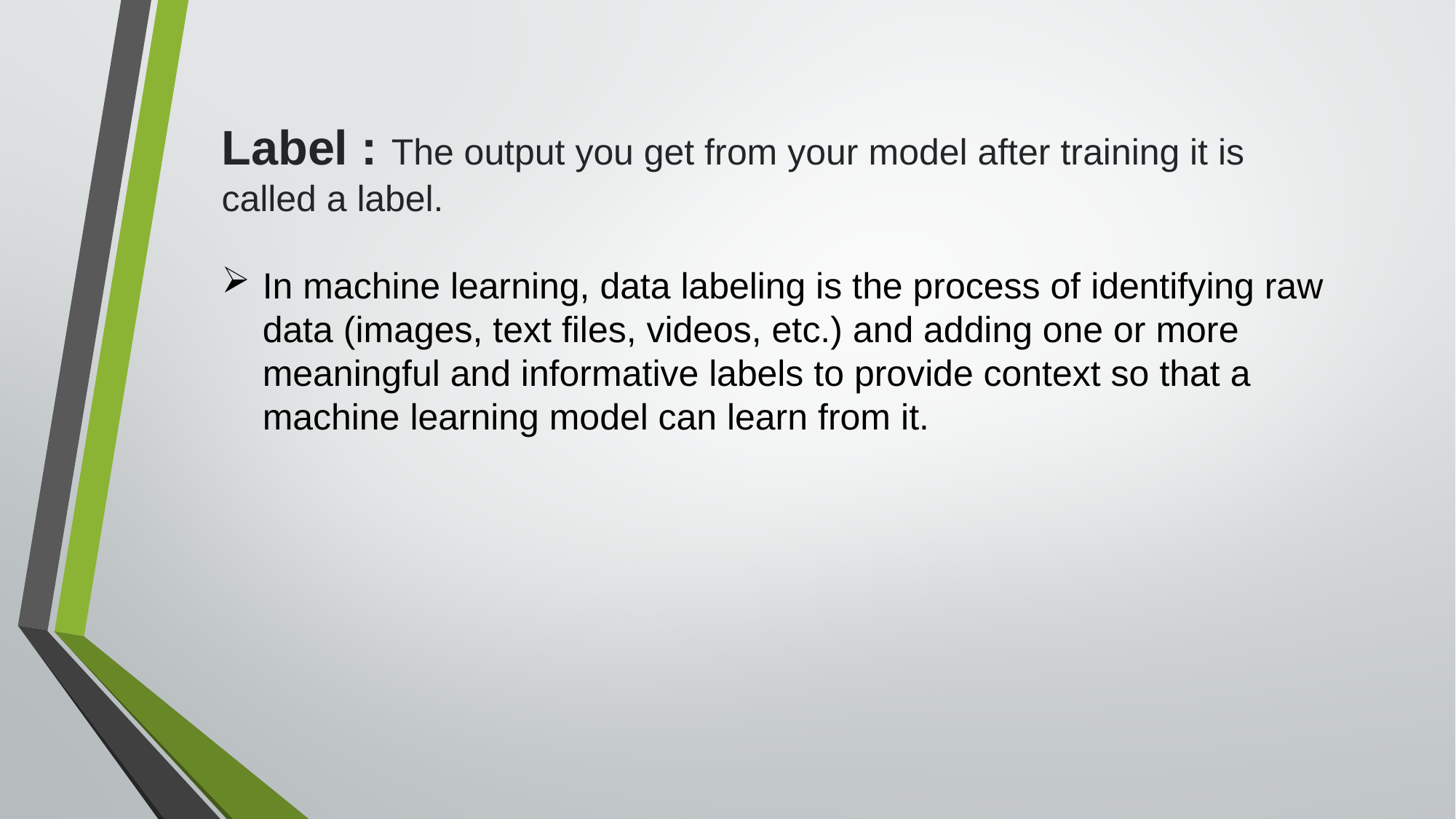

Label : The output you get from your model after training it is called a label.

In machine learning, data labeling is the process of identifying raw data (images, text files, videos, etc.) and adding one or more meaningful and informative labels to provide context so that a machine learning model can learn from it.